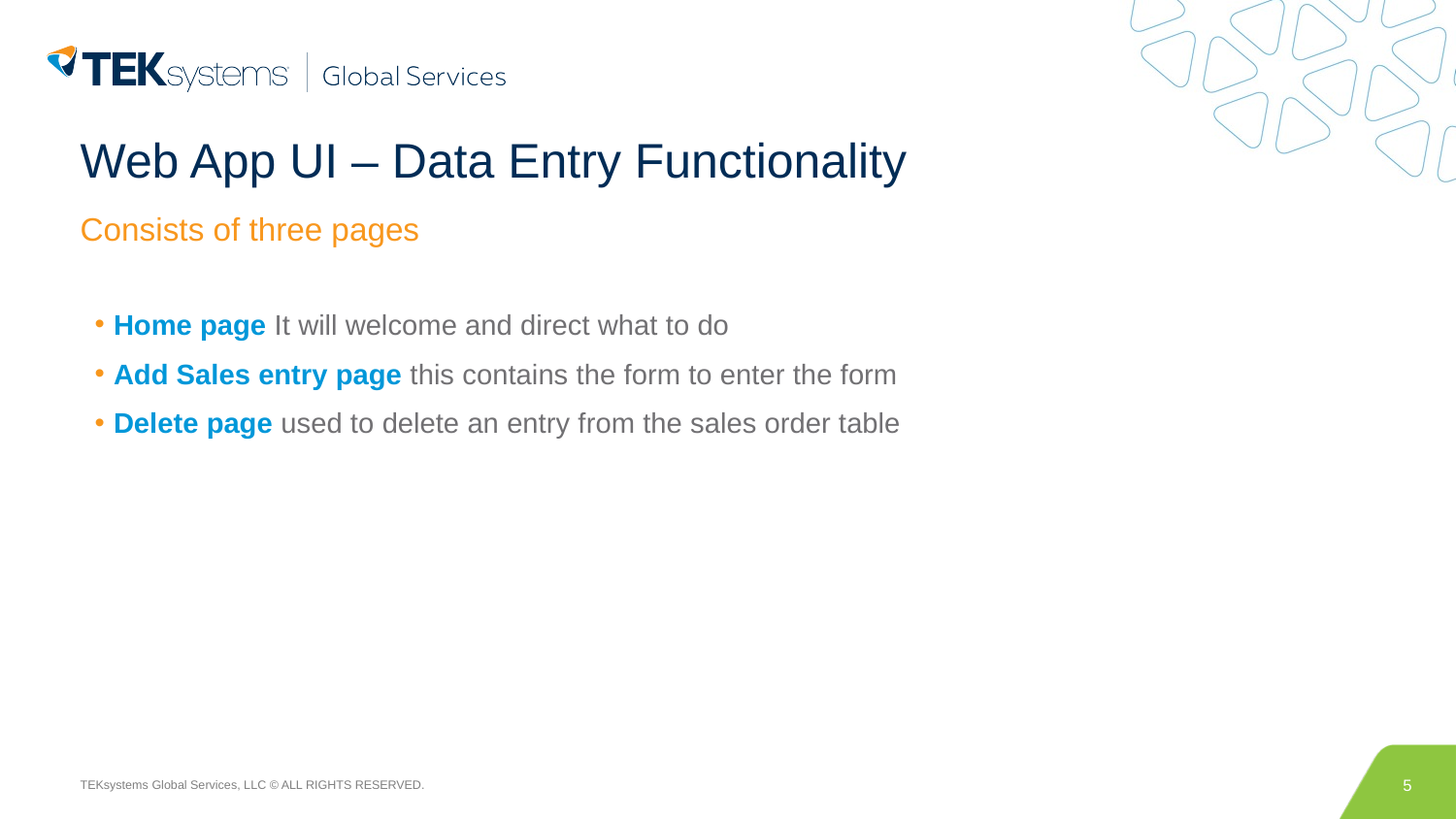

# Web App UI – Data Entry Functionality
Consists of three pages
Home page It will welcome and direct what to do
Add Sales entry page this contains the form to enter the form
Delete page used to delete an entry from the sales order table

5